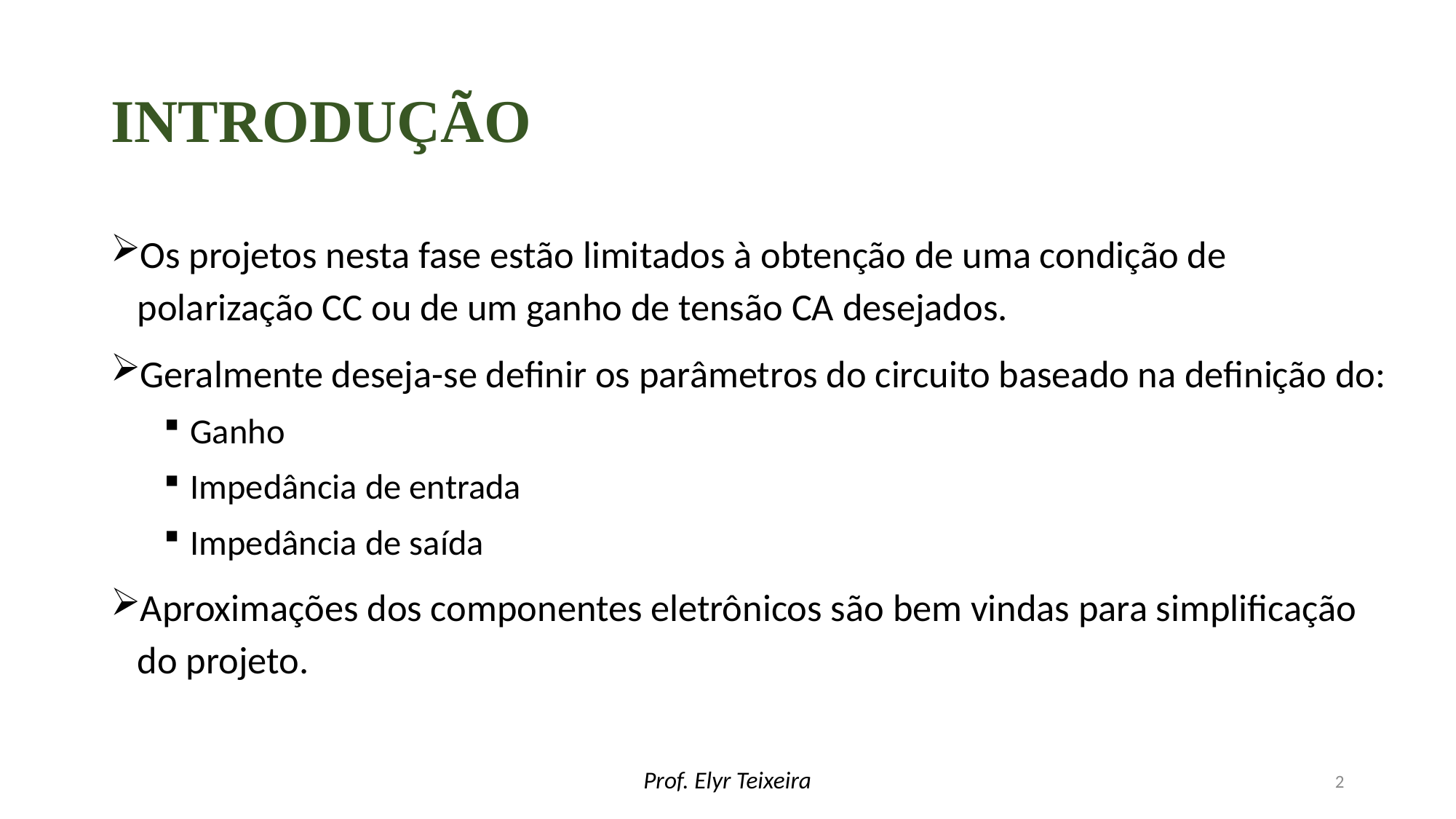

# Introdução
Os projetos nesta fase estão limitados à obtenção de uma condição de polarização CC ou de um ganho de tensão CA desejados.
Geralmente deseja-se definir os parâmetros do circuito baseado na definição do:
Ganho
Impedância de entrada
Impedância de saída
Aproximações dos componentes eletrônicos são bem vindas para simplificação do projeto.
Prof. Elyr Teixeira
2